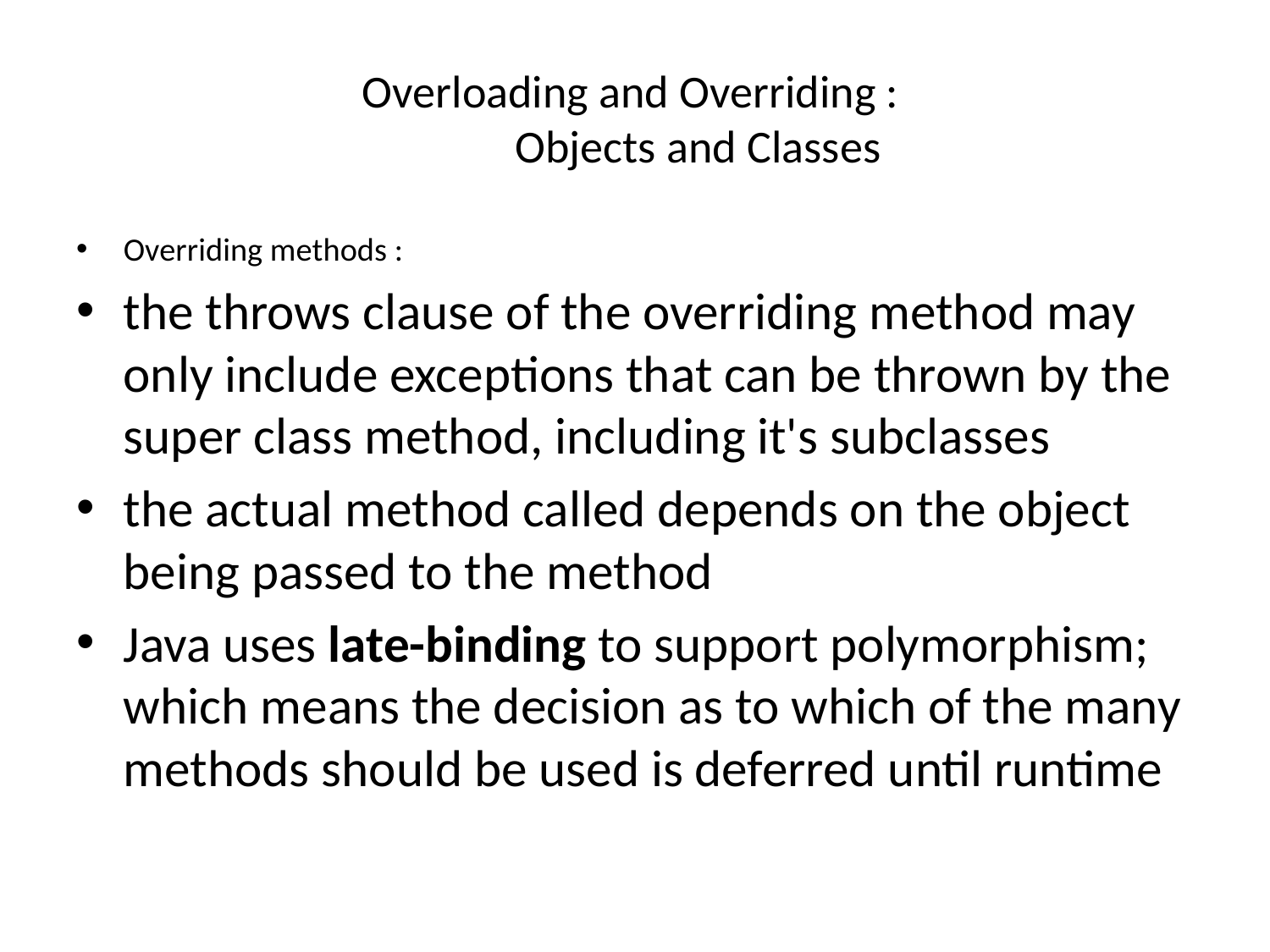

# Overloading and Overriding : Objects and Classes
Overriding methods :
the throws clause of the overriding method may only include exceptions that can be thrown by the super class method, including it's subclasses
the actual method called depends on the object being passed to the method
Java uses late-binding to support polymorphism; which means the decision as to which of the many methods should be used is deferred until runtime